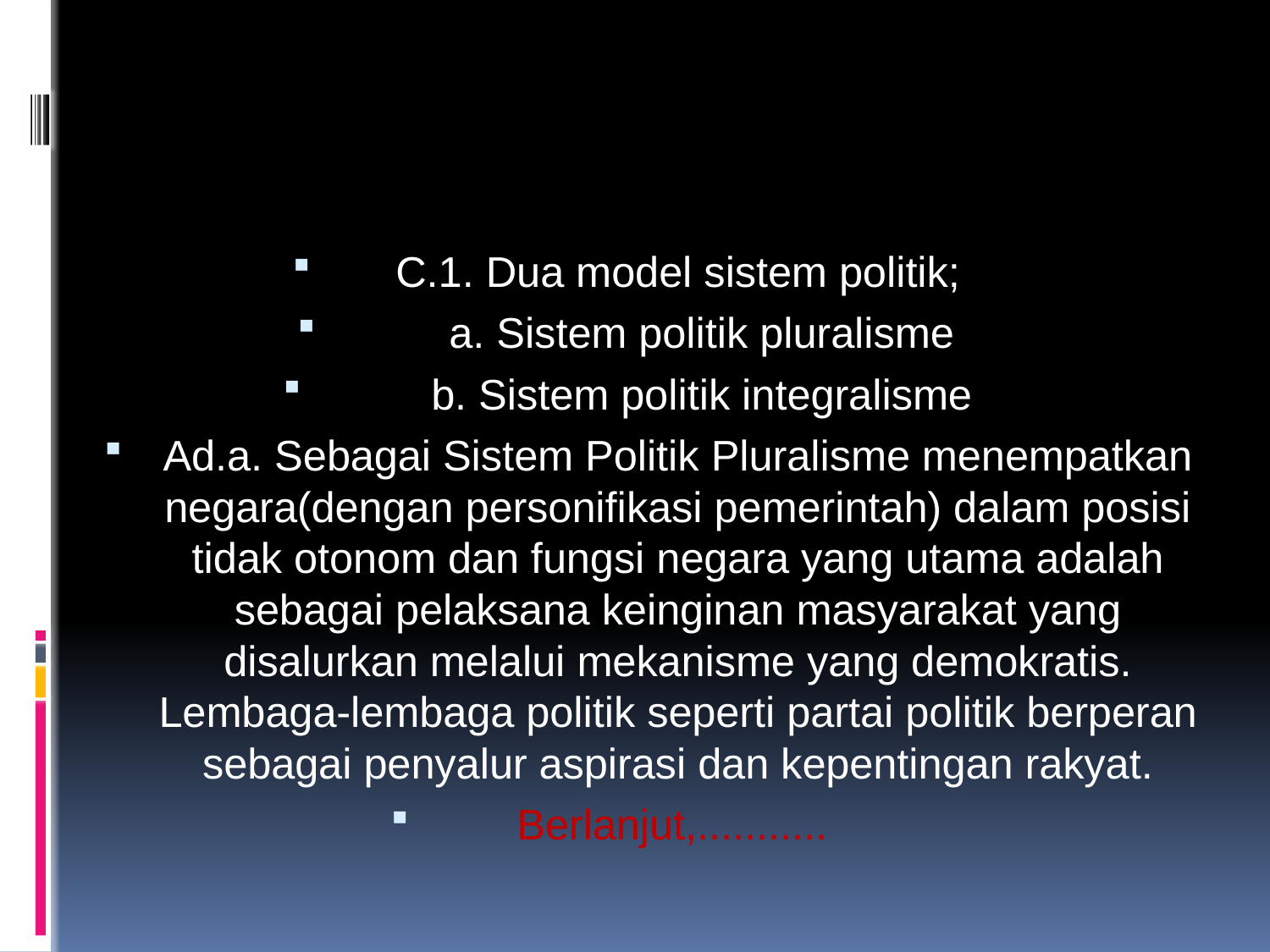

C.1. Dua model sistem politik;
    a. Sistem politik pluralisme
    b. Sistem politik integralisme
Ad.a. Sebagai Sistem Politik Pluralisme menempatkan negara(dengan personifikasi pemerintah) dalam posisi tidak otonom dan fungsi negara yang utama adalah sebagai pelaksana keinginan masyarakat yang disalurkan melalui mekanisme yang demokratis. Lembaga-lembaga politik seperti partai politik berperan sebagai penyalur aspirasi dan kepentingan rakyat.
Berlanjut,...........